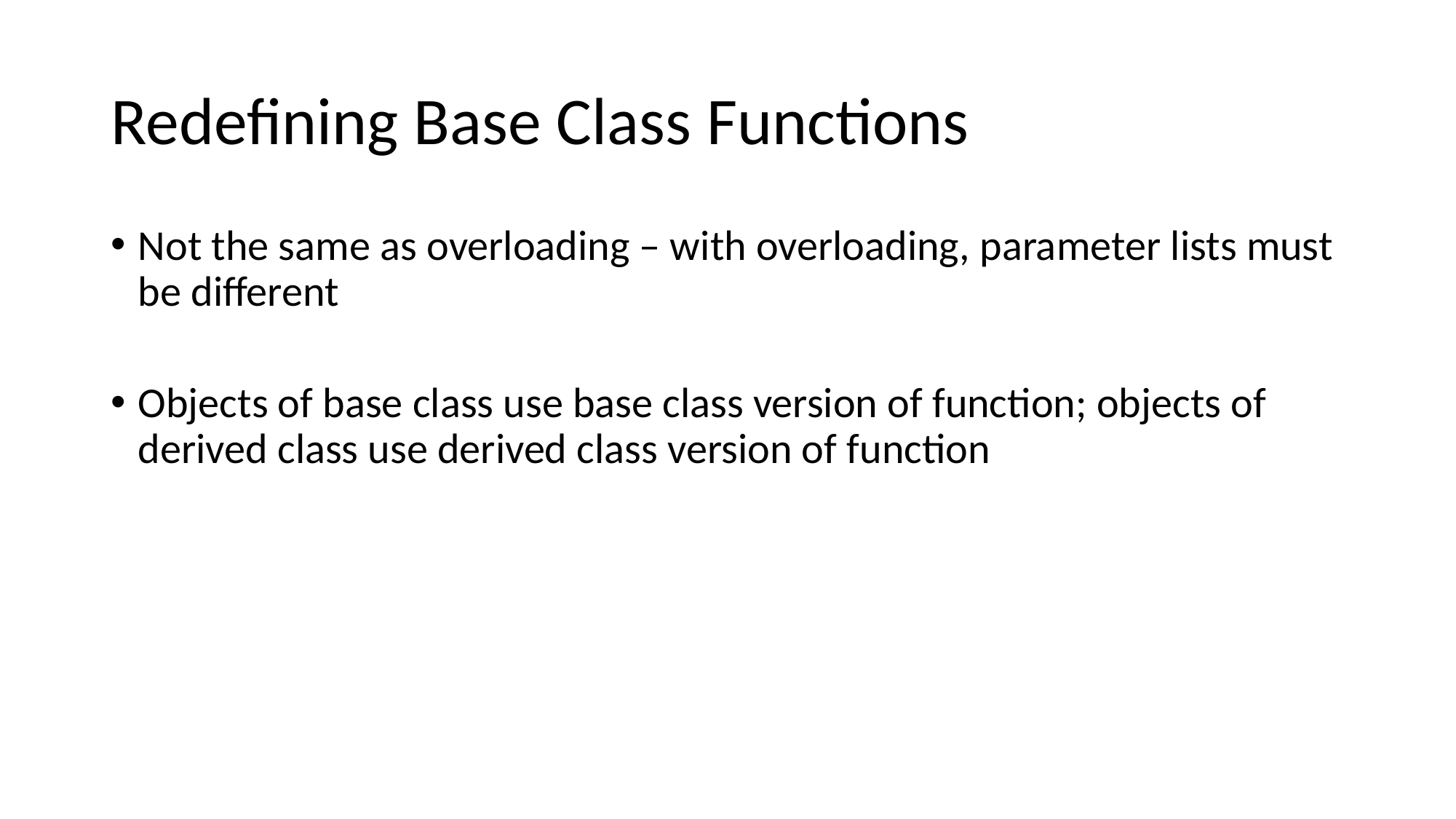

# Redefining Base Class Functions
Not the same as overloading – with overloading, parameter lists must be different
Objects of base class use base class version of function; objects of derived class use derived class version of function